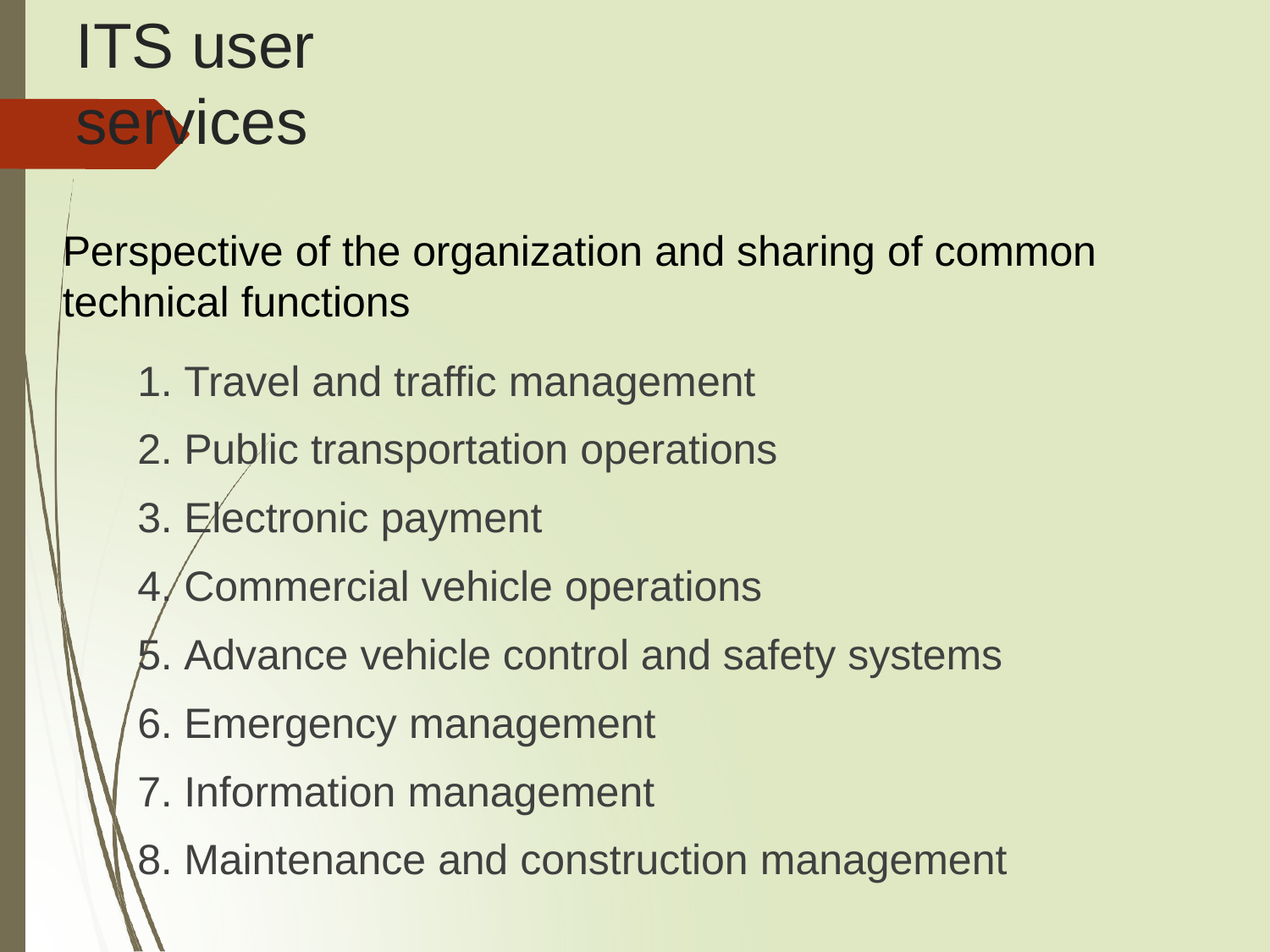

# ITS user services
Perspective of the organization and sharing of common technical functions
Travel and traffic management
Public transportation operations
Electronic payment
Commercial vehicle operations
Advance vehicle control and safety systems
Emergency management
Information management
Maintenance and construction management